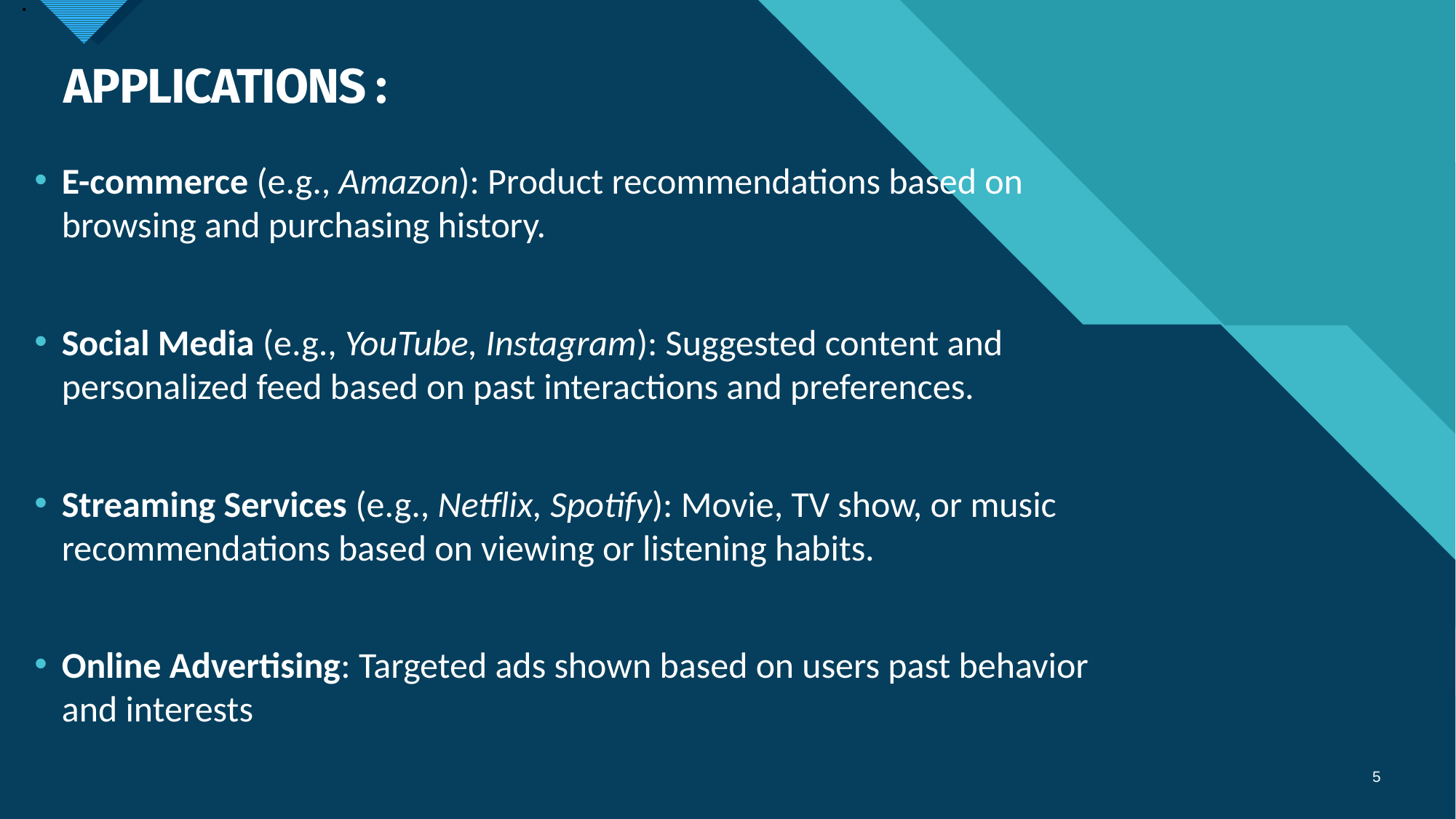

.
# APPLICATIONS :
E-commerce (e.g., Amazon): Product recommendations based on browsing and purchasing history.

Social Media (e.g., YouTube, Instagram): Suggested content and personalized feed based on past interactions and preferences.

Streaming Services (e.g., Netflix, Spotify): Movie, TV show, or music recommendations based on viewing or listening habits.

Online Advertising: Targeted ads shown based on users past behavior and interests

5